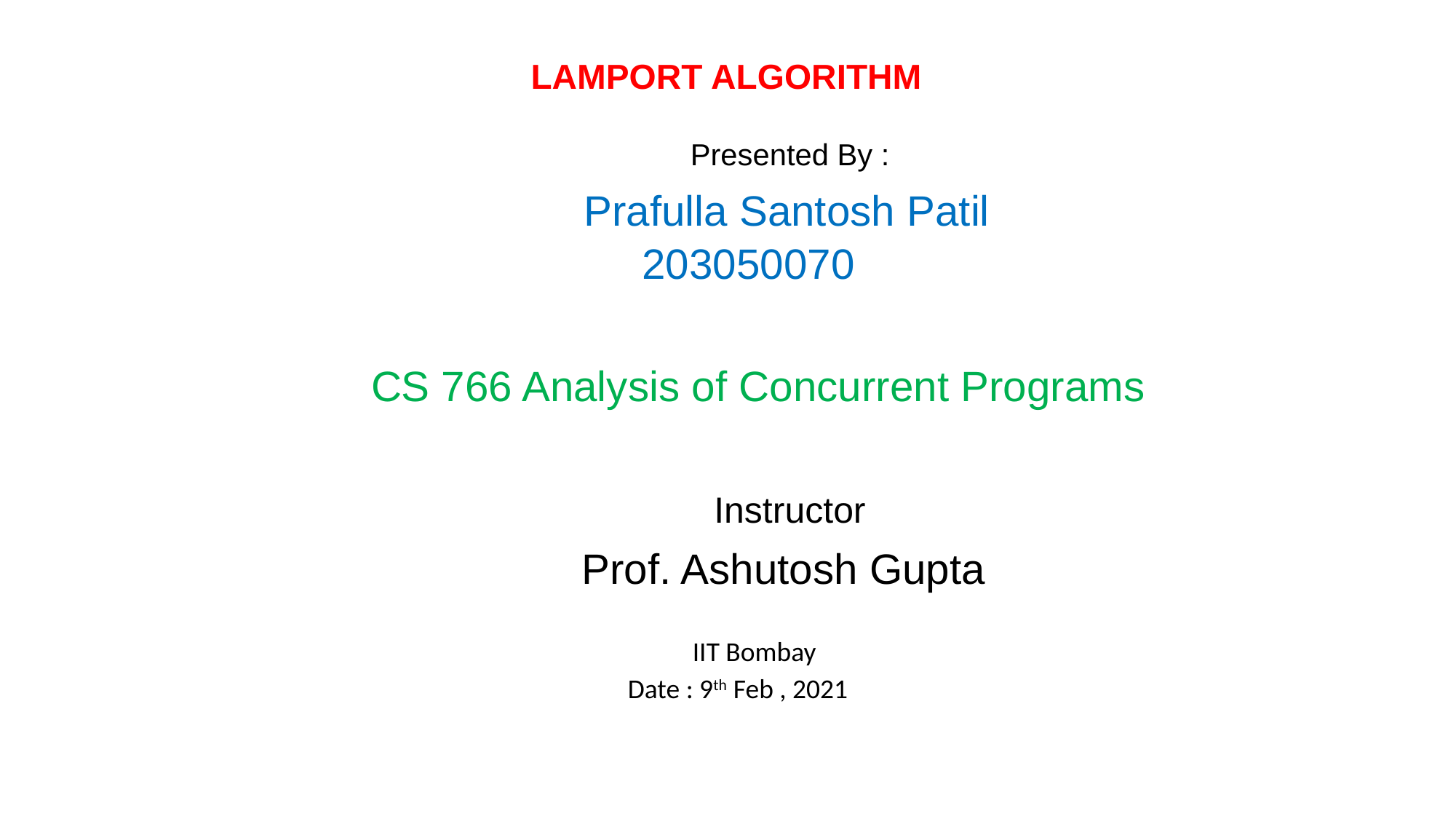

# LAMPORT ALGORITHM
                                                 Presented By :
                                        Prafulla Santosh Patil
        203050070

                      CS 766 Analysis of Concurrent Programs

                                                   Instructor
                                        Prof. Ashutosh Gupta

                   IIT Bombay
             Date : 9th Feb , 2021